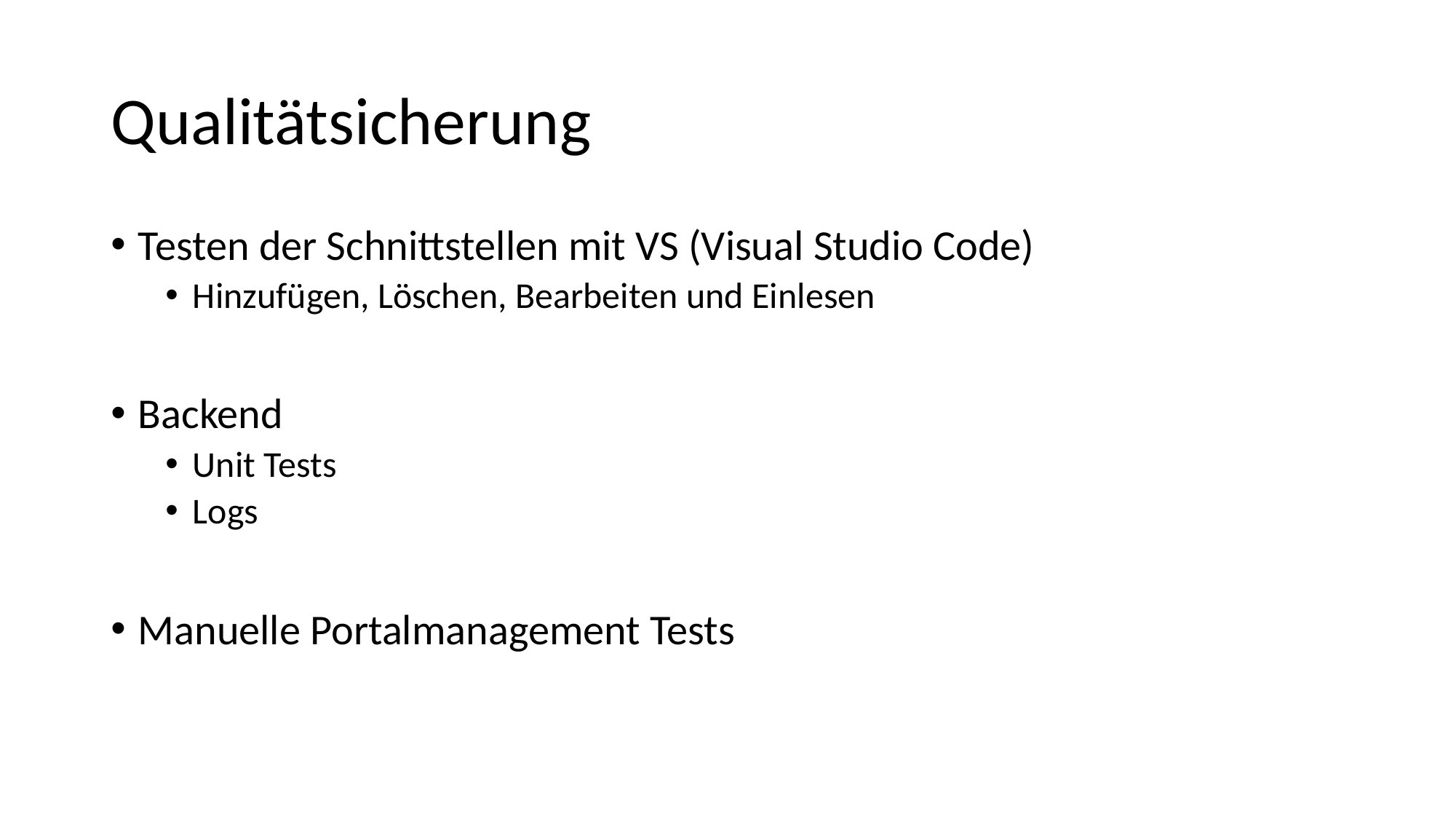

# Qualitätsicherung
Testen der Schnittstellen mit VS (Visual Studio Code)
Hinzufügen, Löschen, Bearbeiten und Einlesen

Backend
Unit Tests
Logs

Manuelle Portalmanagement Tests